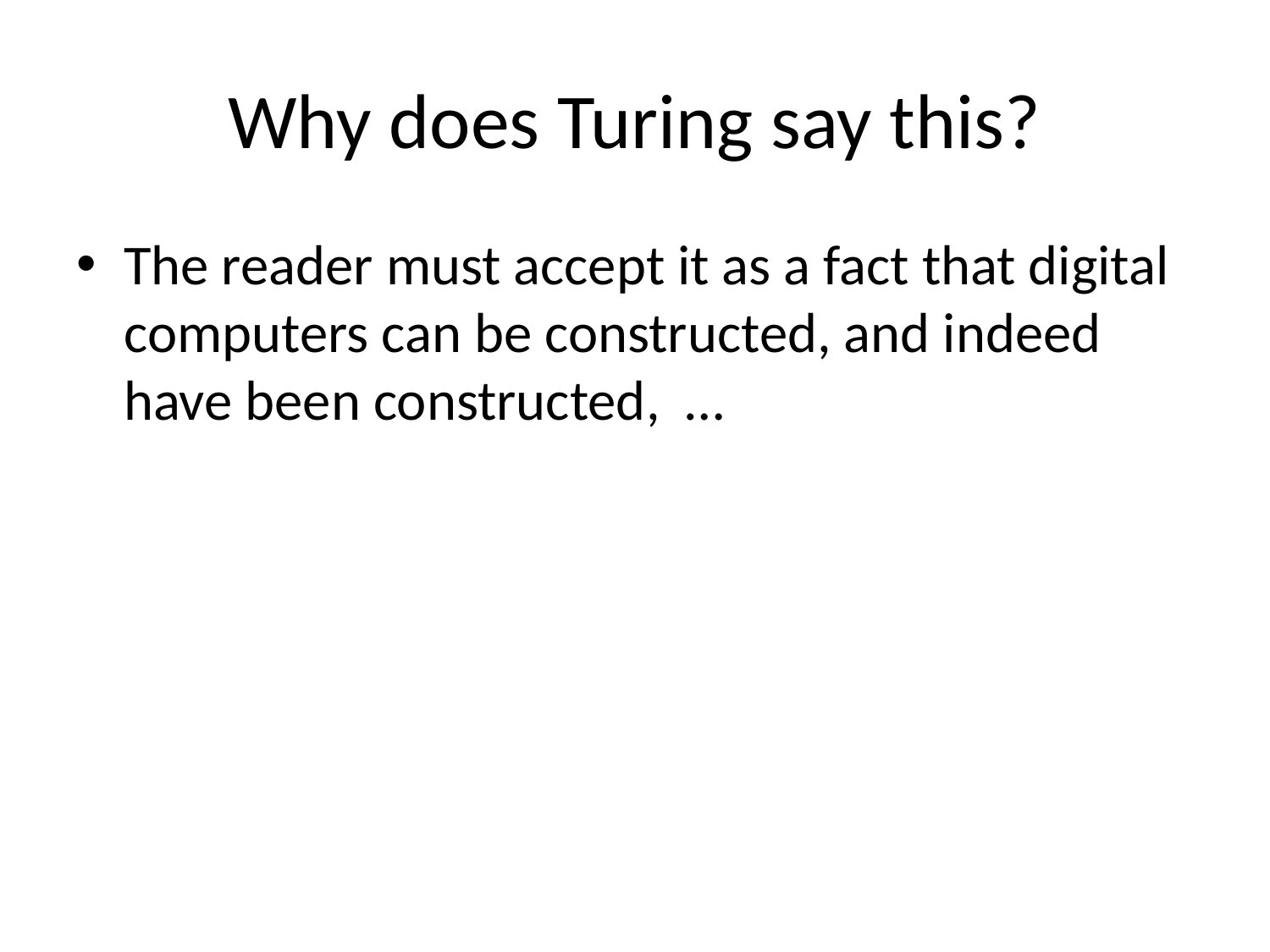

# Why does Turing say this?
The reader must accept it as a fact that digital computers can be constructed, and indeed have been constructed,  …